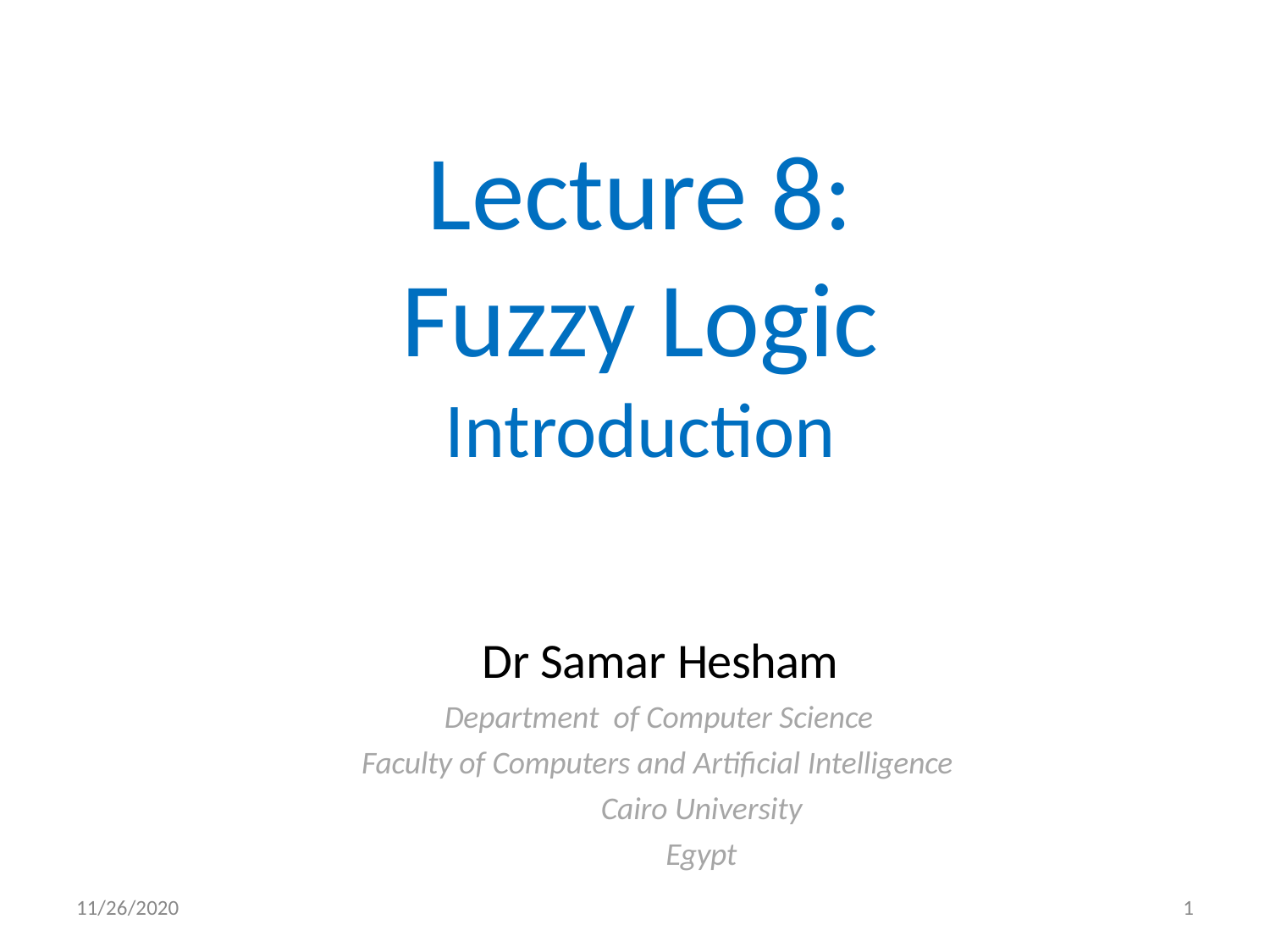

# Lecture 8: Fuzzy Logic
Introduction
Dr Samar Hesham
Department of Computer Science  Faculty of Computers and Artificial Intelligence
Cairo University
Egypt
11/26/2020
1